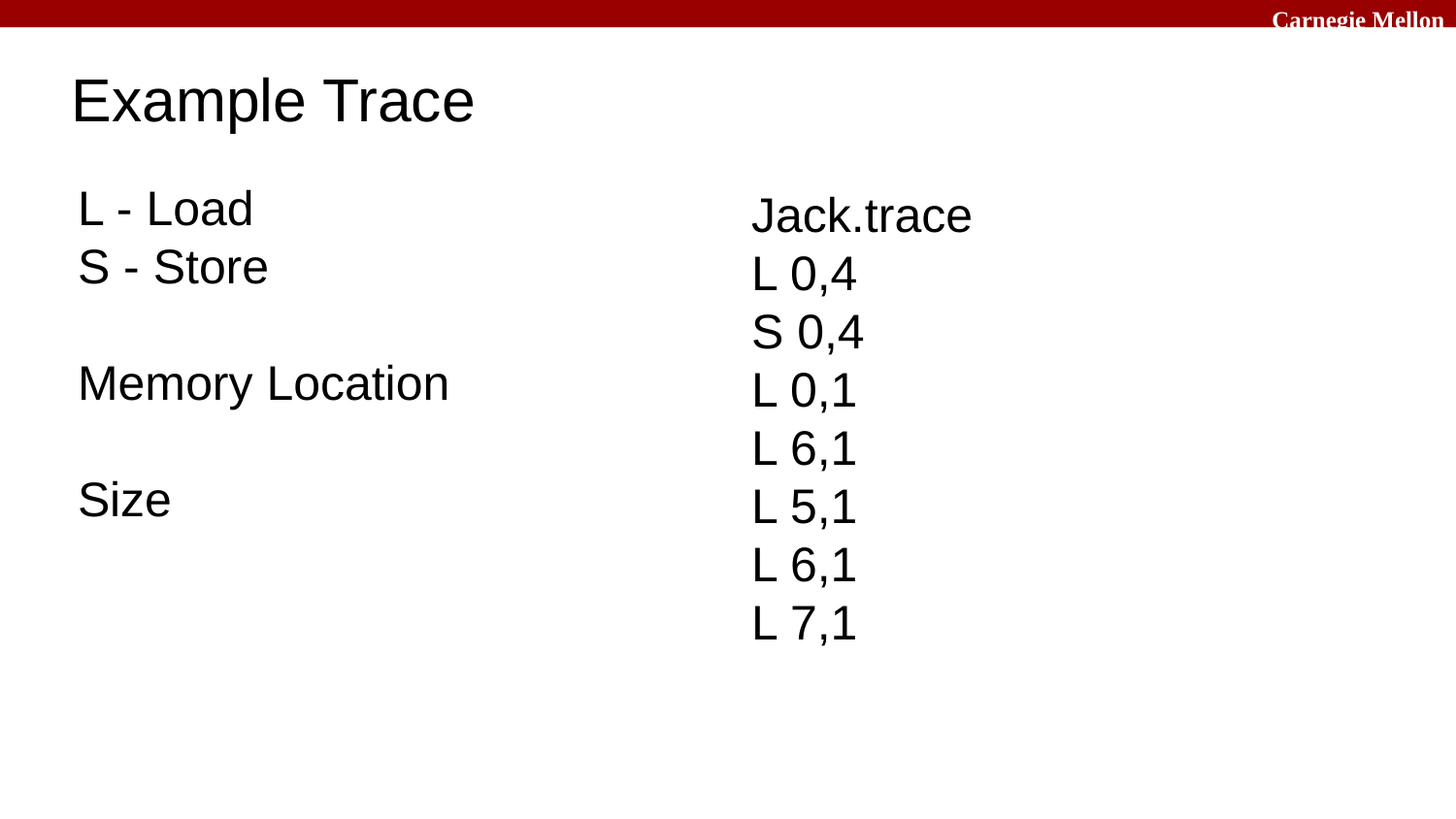

# Example Trace
L - Load
S - Store

Memory Location

Size
Jack.trace
L 0,4
S 0,4
L 0,1
L 6,1
L 5,1
L 6,1
L 7,1